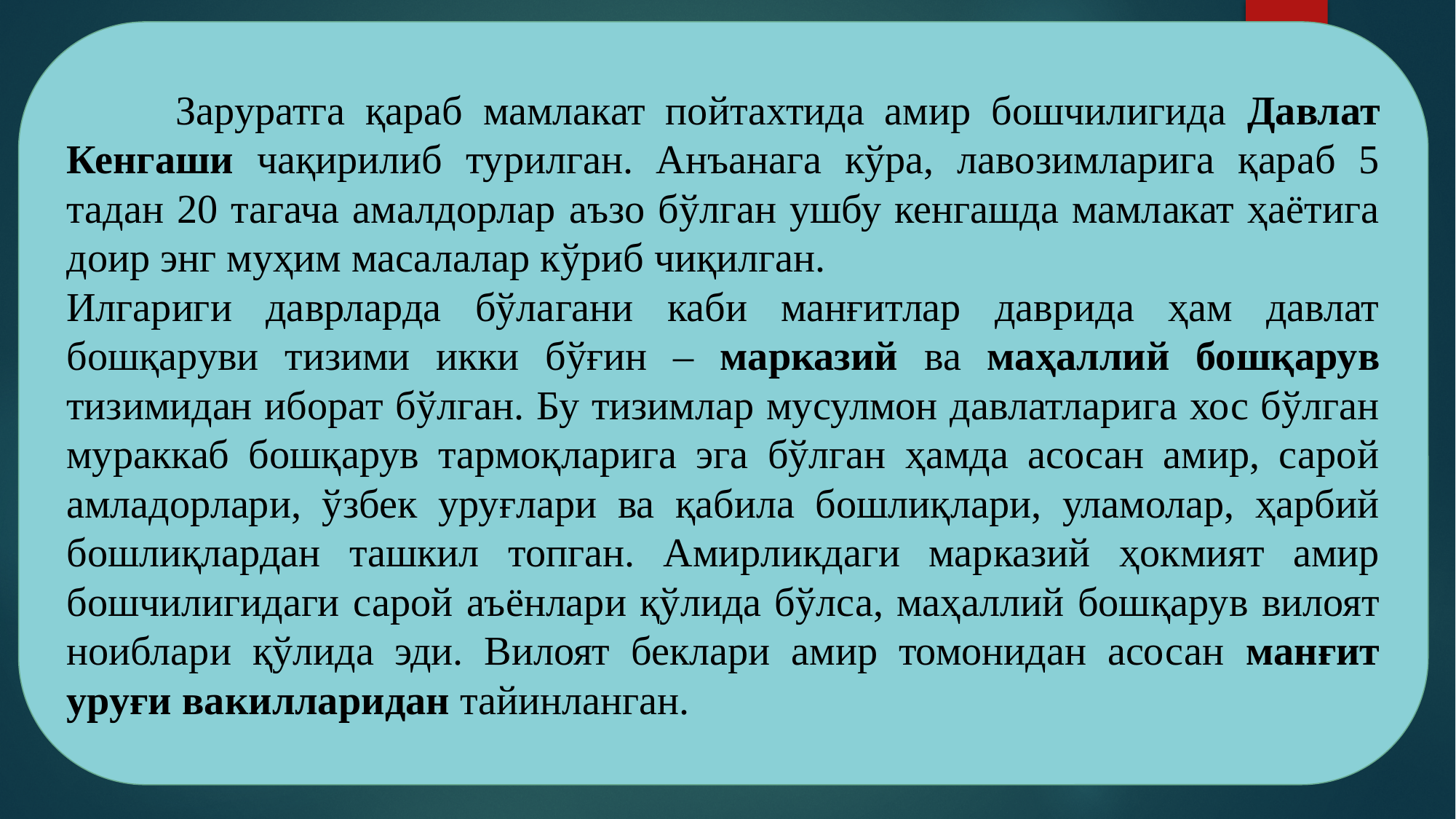

Заруратга қараб мамлакат пойтахтида амир бошчилигида Давлат Кенгаши чақирилиб турилган. Анъанага кўра, лавозимларига қараб 5 тадан 20 тагача амалдорлар аъзо бўлган ушбу кенгашда мамлакат ҳаётига доир энг муҳим масалалар кўриб чиқилган.
Илгариги даврларда бўлагани каби манғитлар даврида ҳам давлат бошқаруви тизими икки бўғин – марказий ва маҳаллий бошқарув тизимидан иборат бўлган. Бу тизимлар мусулмон давлатларига хос бўлган мураккаб бошқарув тармоқларига эга бўлган ҳамда асосан амир, сарой амладорлари, ўзбек уруғлари ва қабила бошлиқлари, уламолар, ҳарбий бошлиқлардан ташкил топган. Амирликдаги марказий ҳокмият амир бошчилигидаги сарой аъёнлари қўлида бўлса, маҳаллий бошқарув вилоят ноиблари қўлида эди. Вилоят беклари амир томонидан асосан манғит уруғи вакилларидан тайинланган.